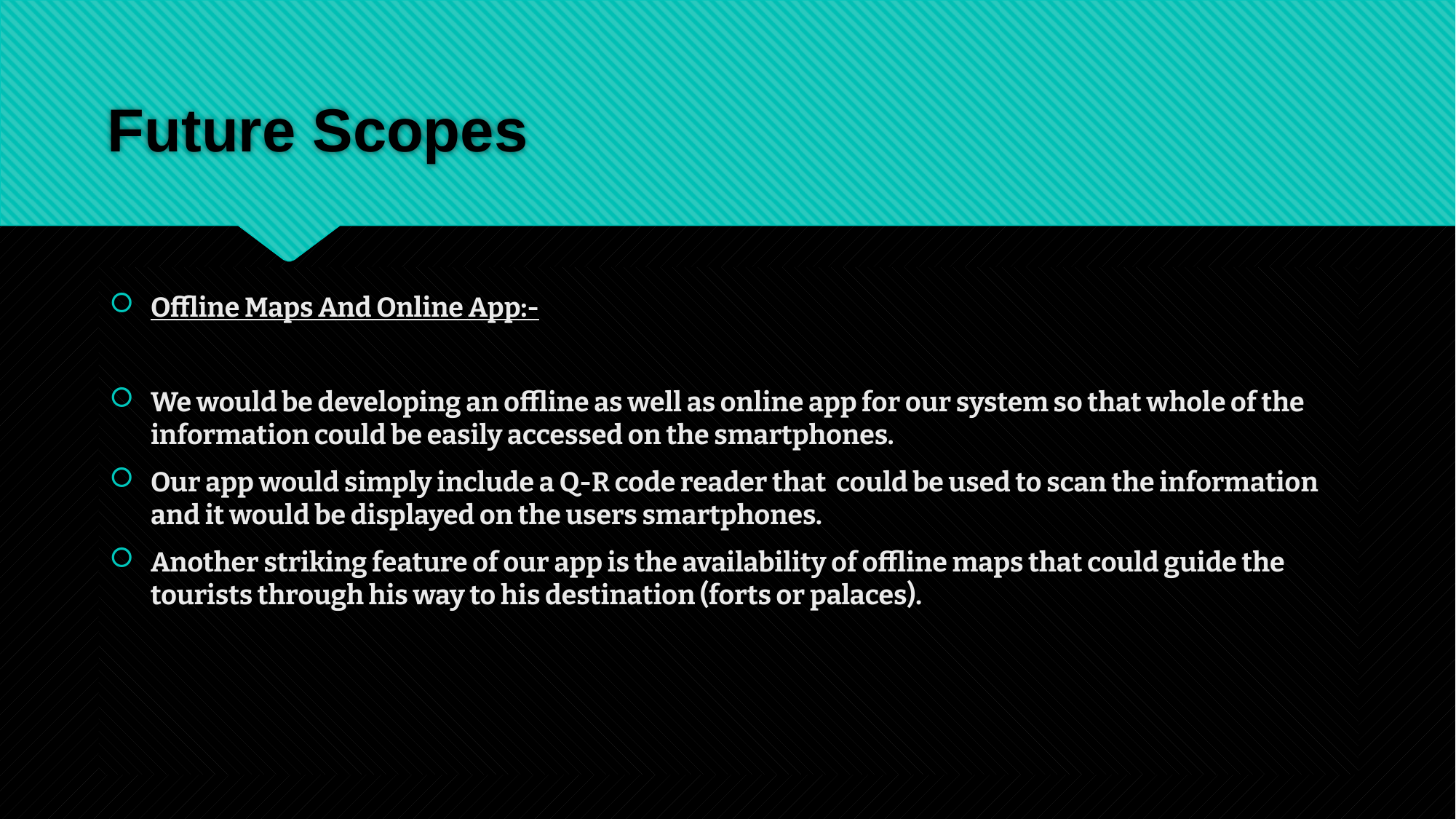

# Future Scopes

Offline Maps And Online App:-

We would be developing an offline as well as online app for our system so that whole of the information could be easily accessed on the smartphones.
Our app would simply include a Q-R code reader that  could be used to scan the information and it would be displayed on the users smartphones.
Another striking feature of our app is the availability of offline maps that could guide the tourists through his way to his destination (forts or palaces).